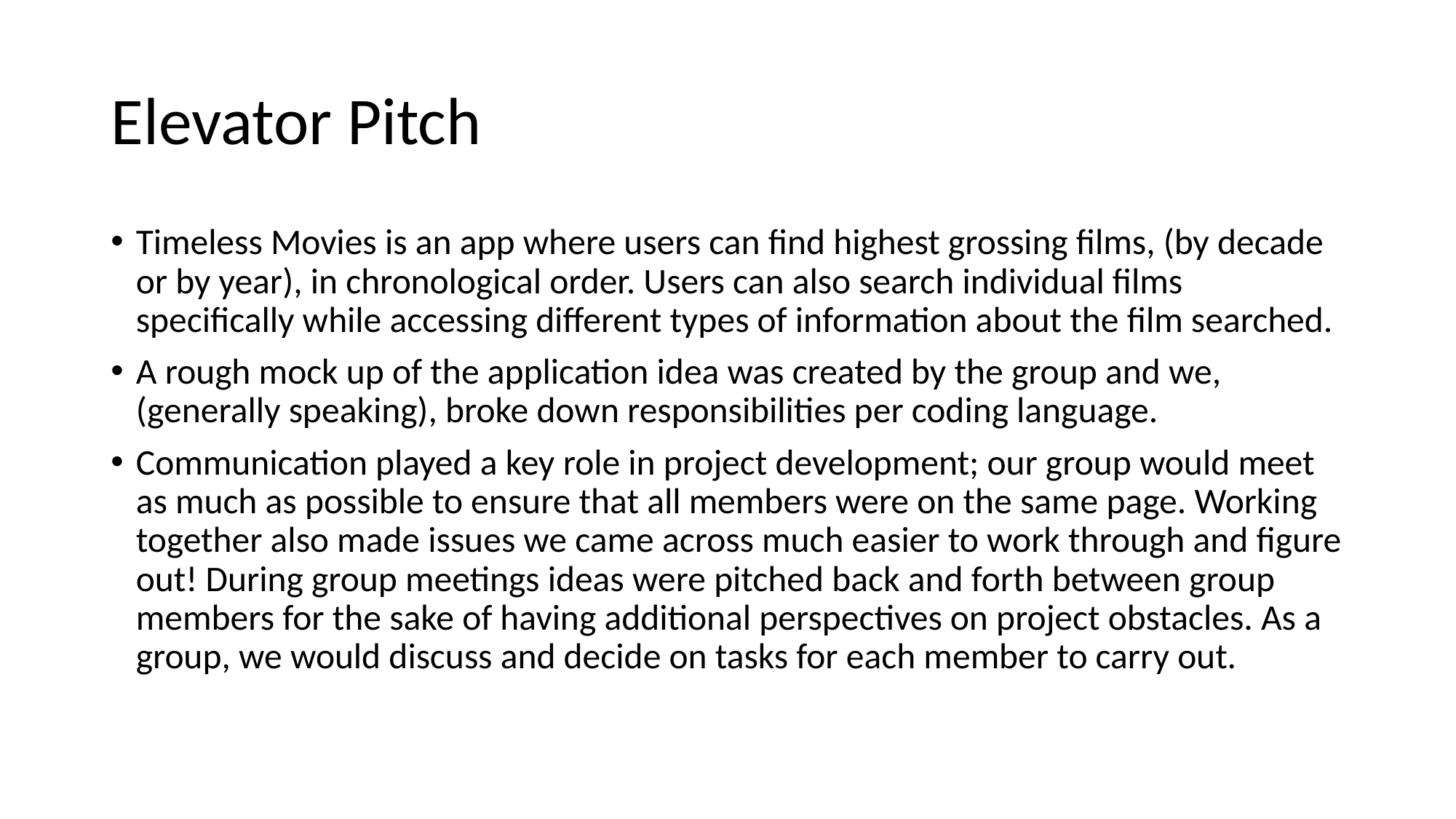

# Elevator Pitch
Timeless Movies is an app where users can find highest grossing films, (by decade or by year), in chronological order. Users can also search individual films specifically while accessing different types of information about the film searched.
A rough mock up of the application idea was created by the group and we, (generally speaking), broke down responsibilities per coding language.
Communication played a key role in project development; our group would meet as much as possible to ensure that all members were on the same page. Working together also made issues we came across much easier to work through and figure out! During group meetings ideas were pitched back and forth between group members for the sake of having additional perspectives on project obstacles. As a group, we would discuss and decide on tasks for each member to carry out.